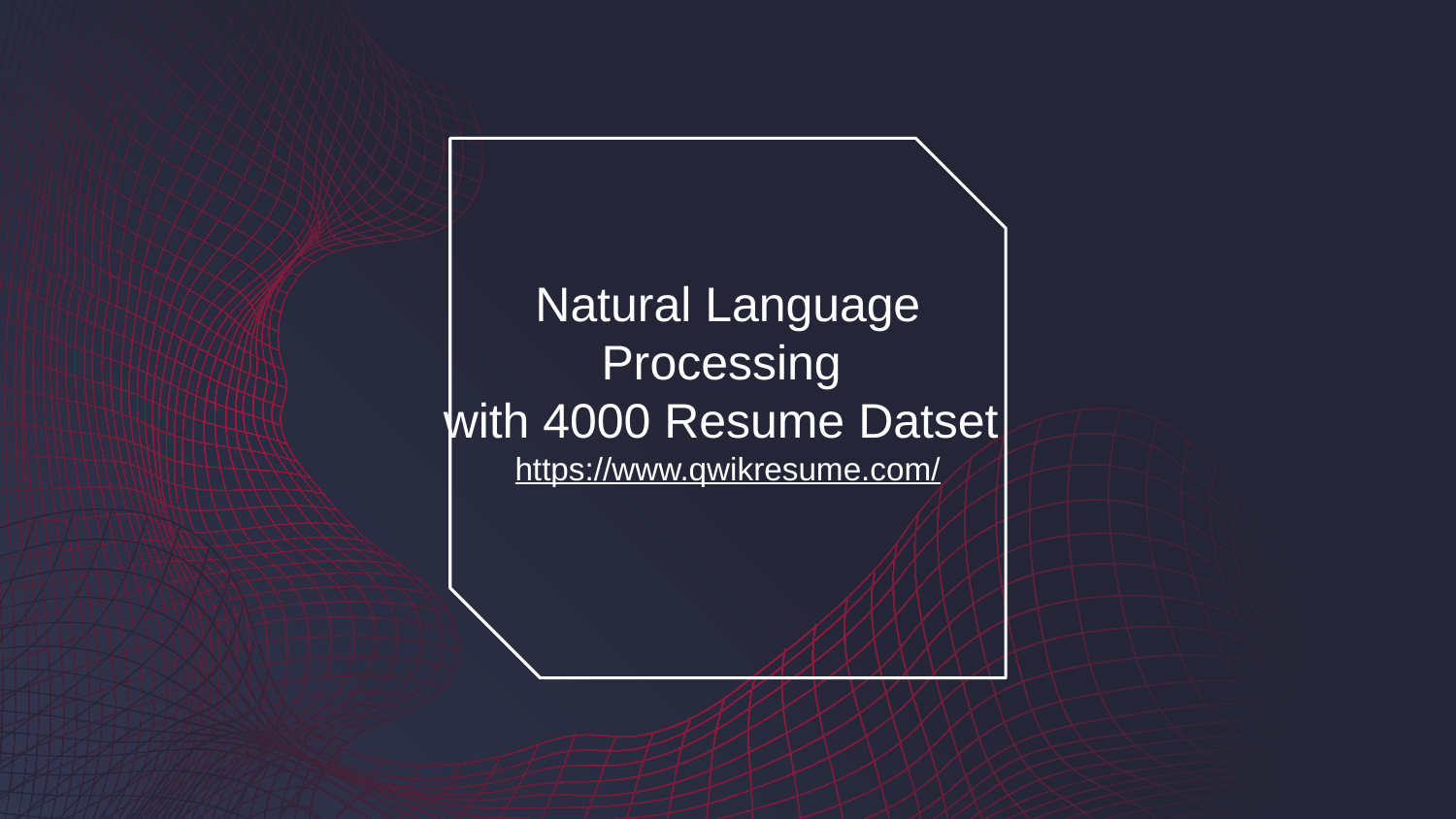

# Natural Language Processing with 4000 Resume Datset https://www.qwikresume.com/